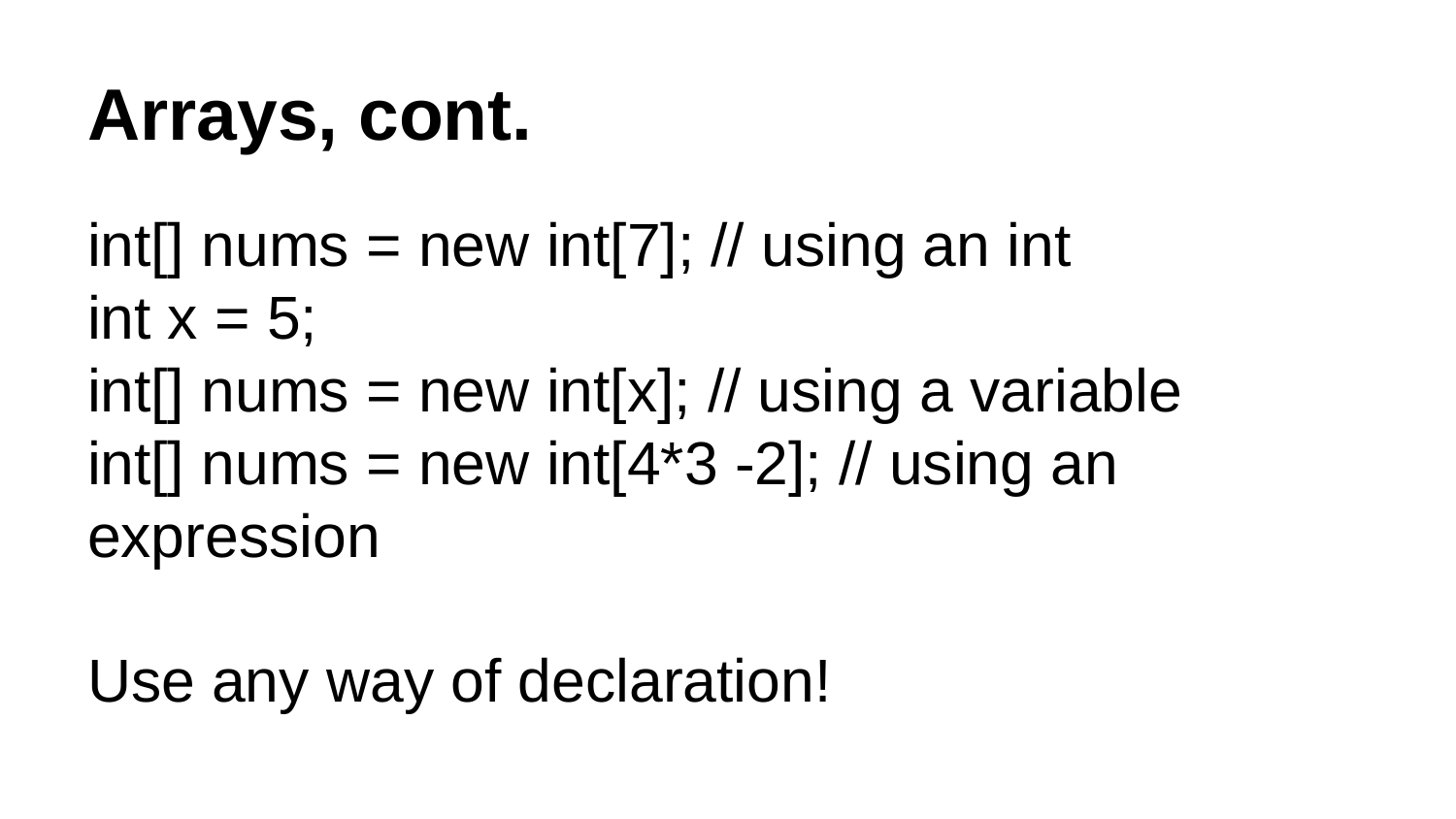

# Arrays, cont.
int[] nums = new int[7]; // using an int
int x = 5;
int[] nums = new int[x]; // using a variable
int[] nums = new int[4*3 -2]; // using an expression

Use any way of declaration!